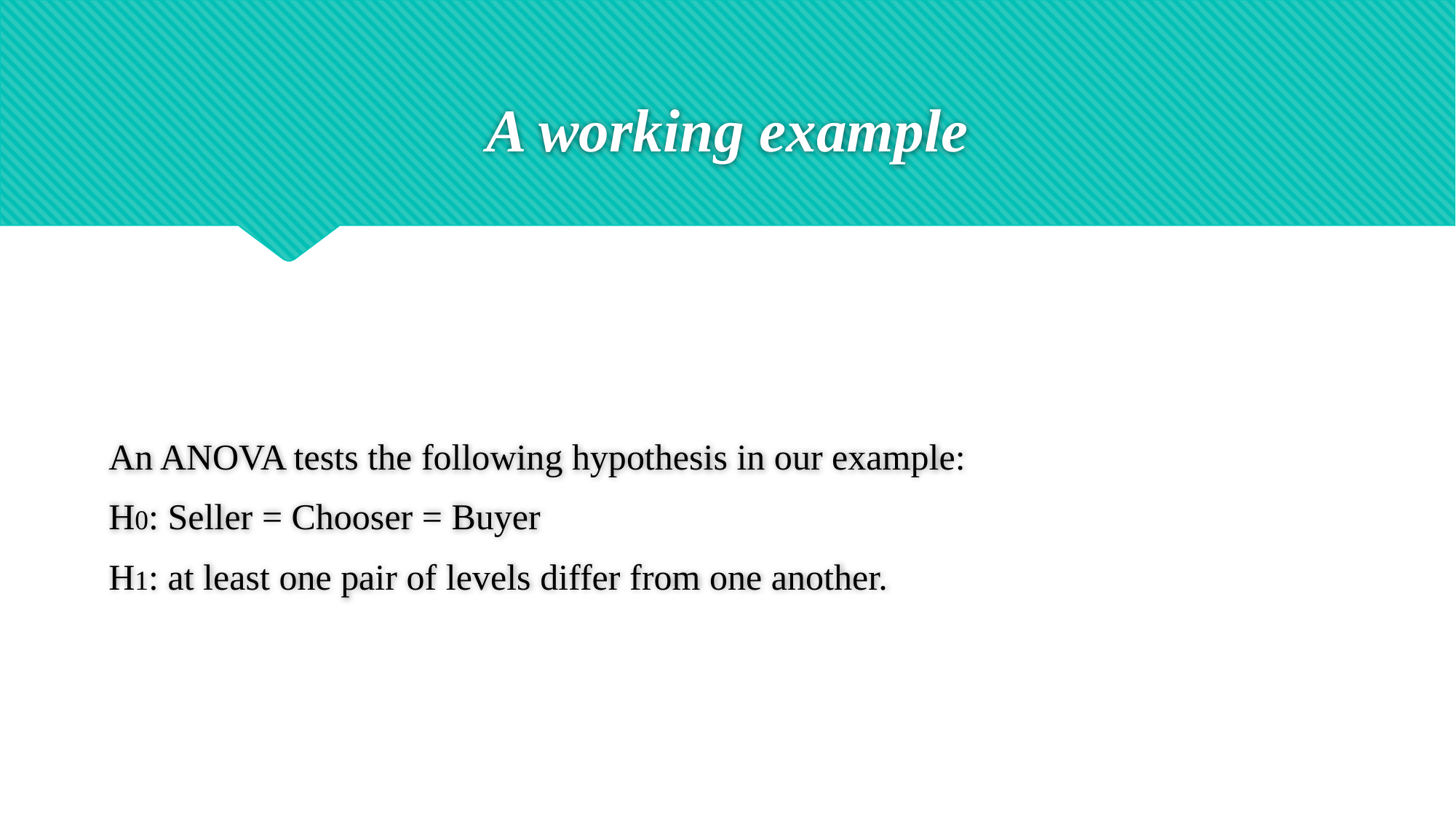

# A working example
An ANOVA tests the following hypothesis in our example:
H0: Seller = Chooser = Buyer
H1: at least one pair of levels differ from one another.